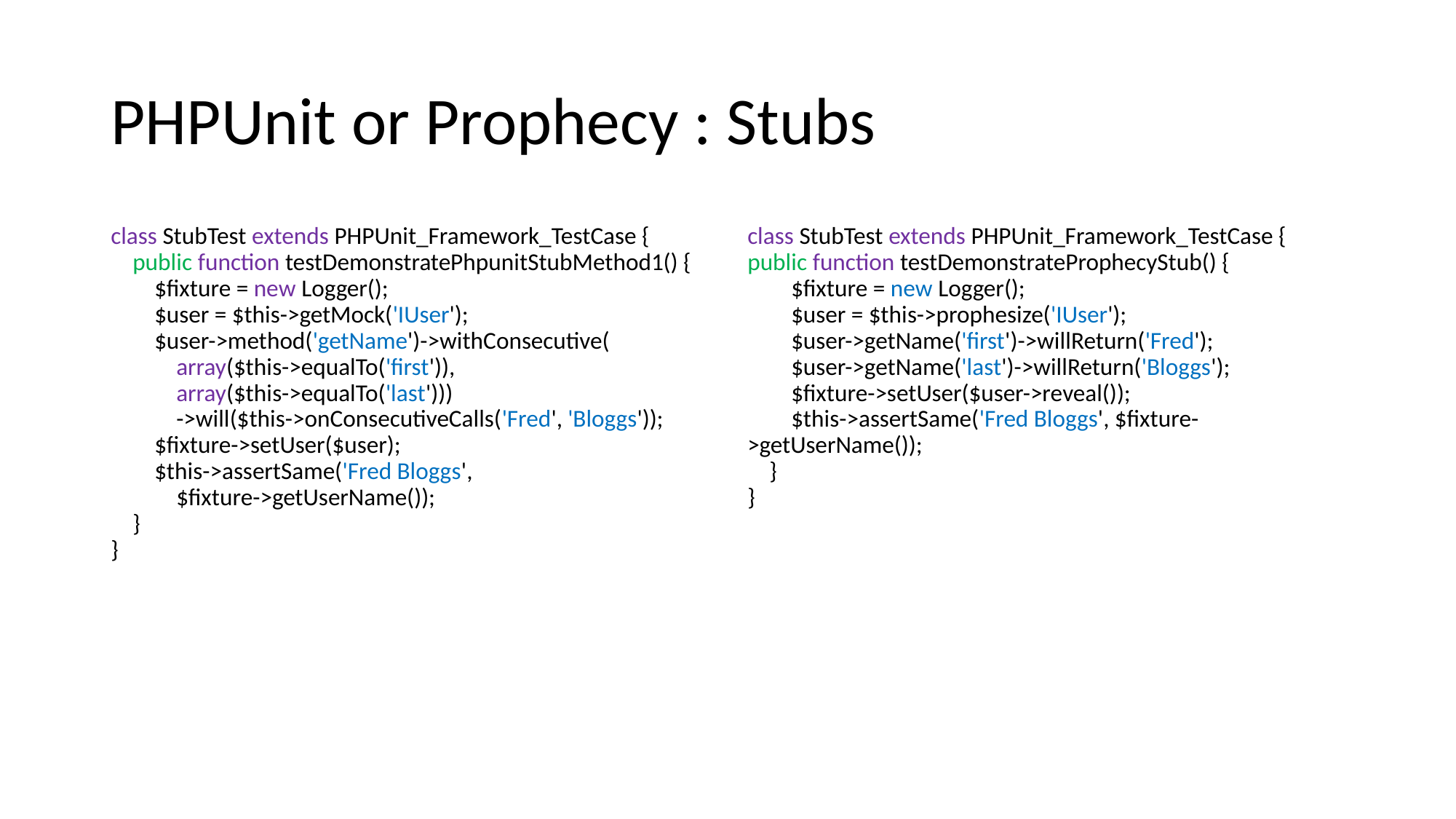

PHPUnit or Prophecy : Stubs
class StubTest extends PHPUnit_Framework_TestCase {
    public function testDemonstratePhpunitStubMethod1() {
        $fixture = new Logger();
        $user = $this->getMock('IUser');
        $user->method('getName')->withConsecutive(
            array($this->equalTo('first')),
            array($this->equalTo('last')))
            ->will($this->onConsecutiveCalls('Fred', 'Bloggs'));
        $fixture->setUser($user);
        $this->assertSame('Fred Bloggs',
            $fixture->getUserName());
    }
}
class StubTest extends PHPUnit_Framework_TestCase {
public function testDemonstrateProphecyStub() {
        $fixture = new Logger();
        $user = $this->prophesize('IUser');
        $user->getName('first')->willReturn('Fred');
        $user->getName('last')->willReturn('Bloggs');
        $fixture->setUser($user->reveal());
        $this->assertSame('Fred Bloggs', $fixture->getUserName());
    }
}